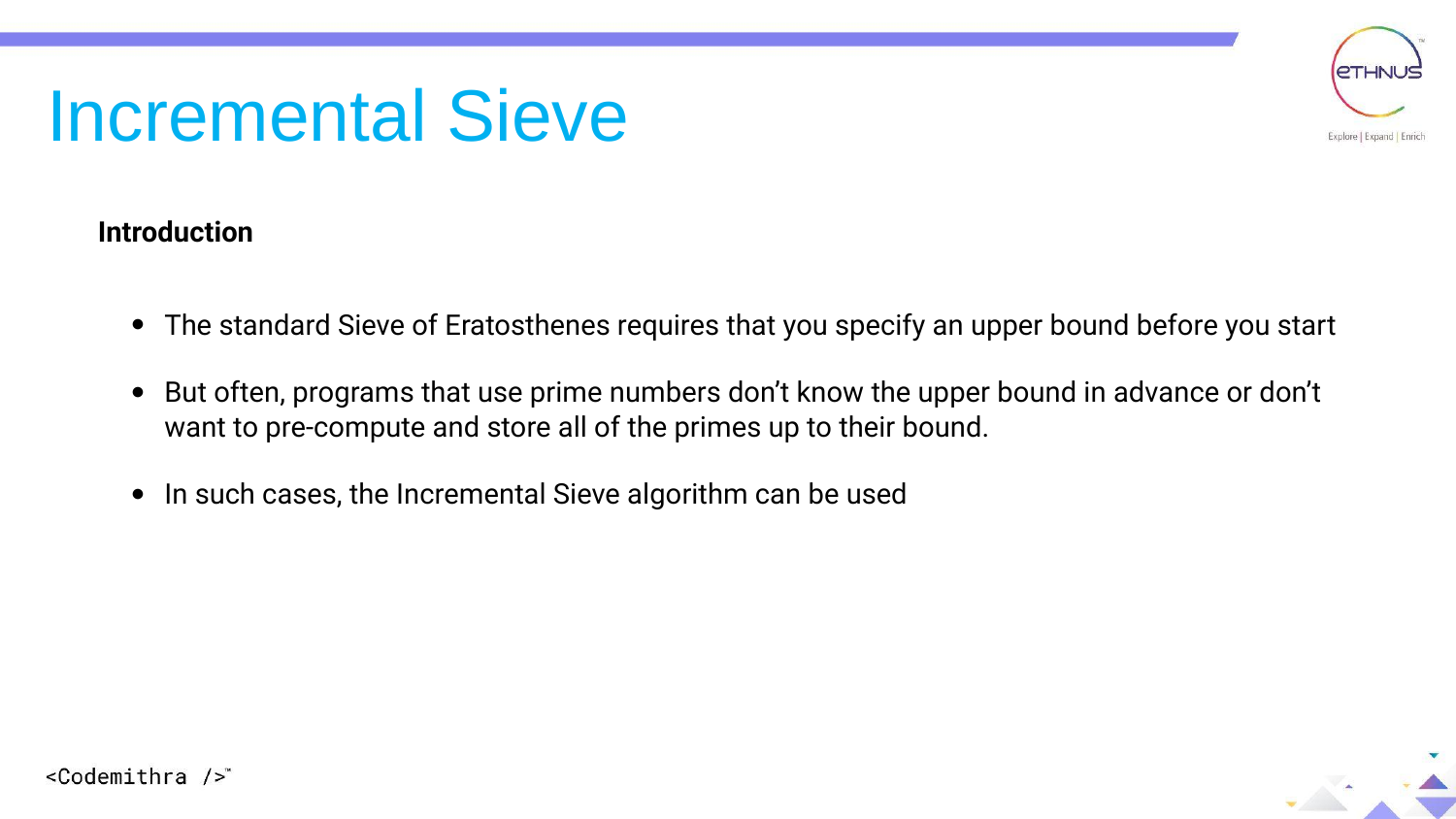

Incremental Sieve

Introduction

The standard Sieve of Eratosthenes requires that you specify an upper bound before you start

But often, programs that use prime numbers don’t know the upper bound in advance or don’t want to pre-compute and store all of the primes up to their bound.

In such cases, the Incremental Sieve algorithm can be used